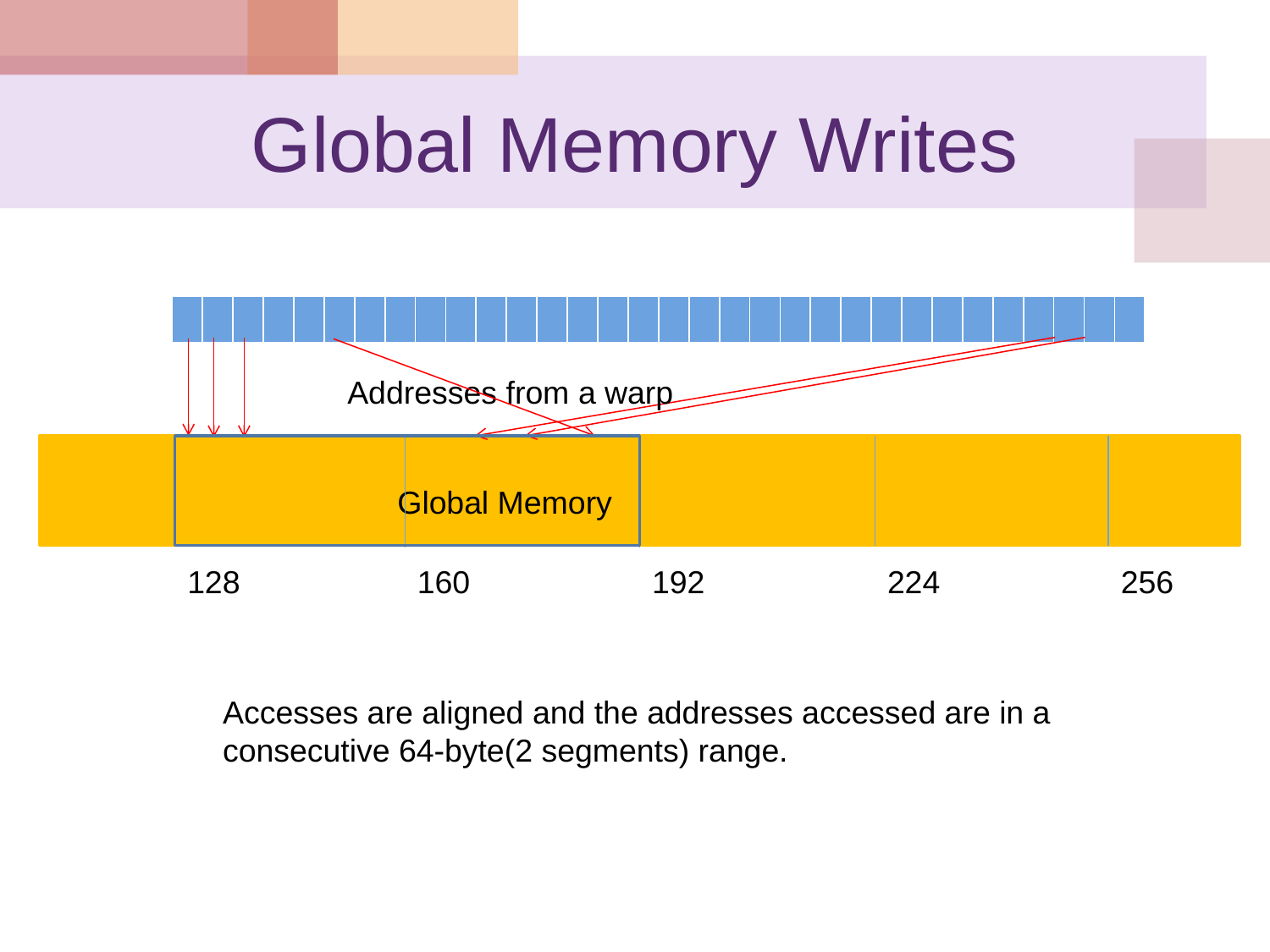

# Global Memory Writes
|  |  |  |  |  |  |  |  |  |  |  |  |  |  |  |  |  |  |  |  |  |  |  |  |  |  |  |  |  |  |  |  |
| --- | --- | --- | --- | --- | --- | --- | --- | --- | --- | --- | --- | --- | --- | --- | --- | --- | --- | --- | --- | --- | --- | --- | --- | --- | --- | --- | --- | --- | --- | --- | --- |
Addresses from a warp

Global Memory
128
160
192
224
256
Accesses are aligned and the addresses accessed are in a consecutive 64-byte(2 segments) range.